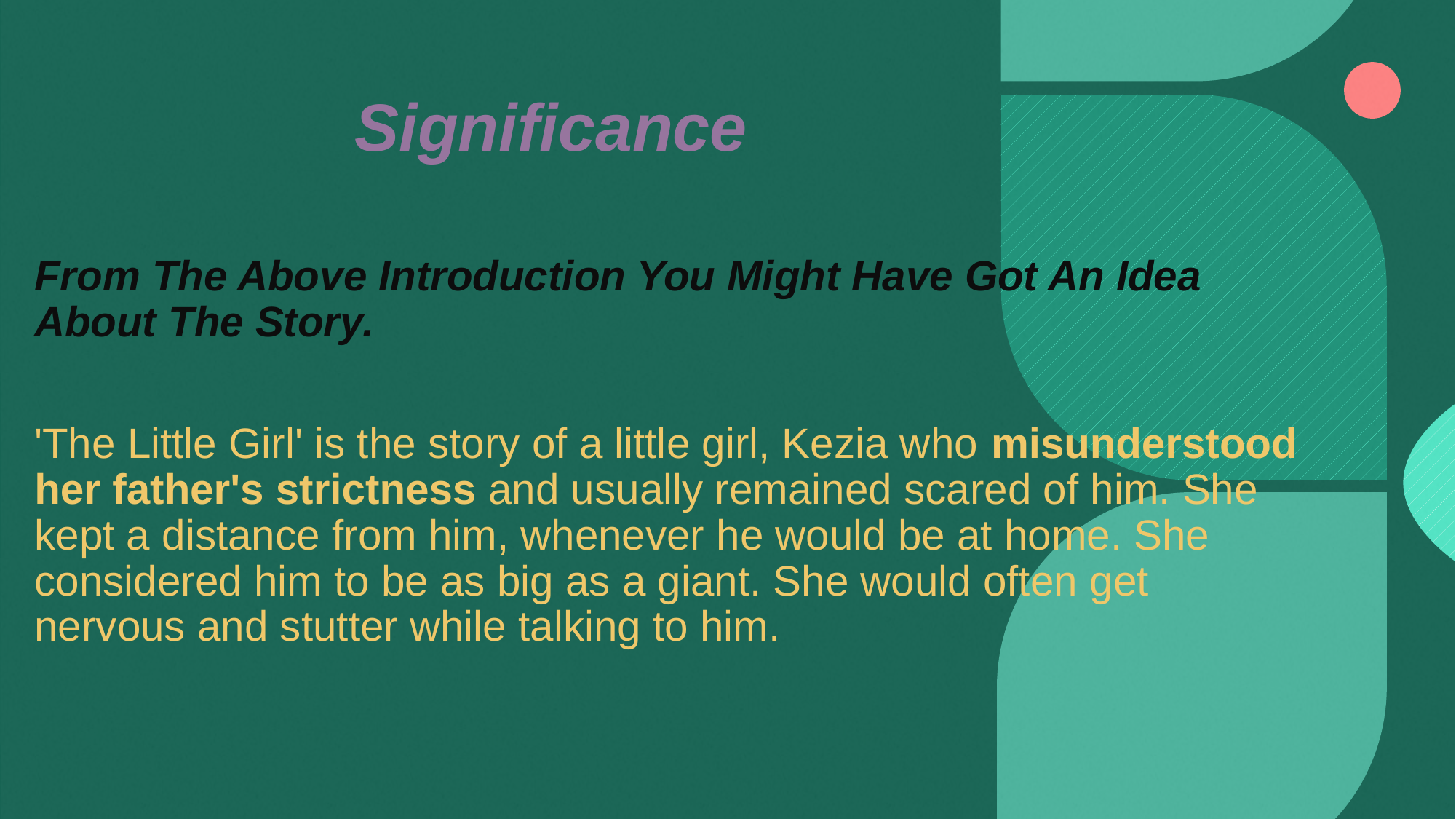

# Significance
From The Above Introduction You Might Have Got An Idea About The Story.

'The Little Girl' is the story of a little girl, Kezia who misunderstood her father's strictness and usually remained scared of him. She kept a distance from him, whenever he would be at home. She considered him to be as big as a giant. She would often get nervous and stutter while talking to him.